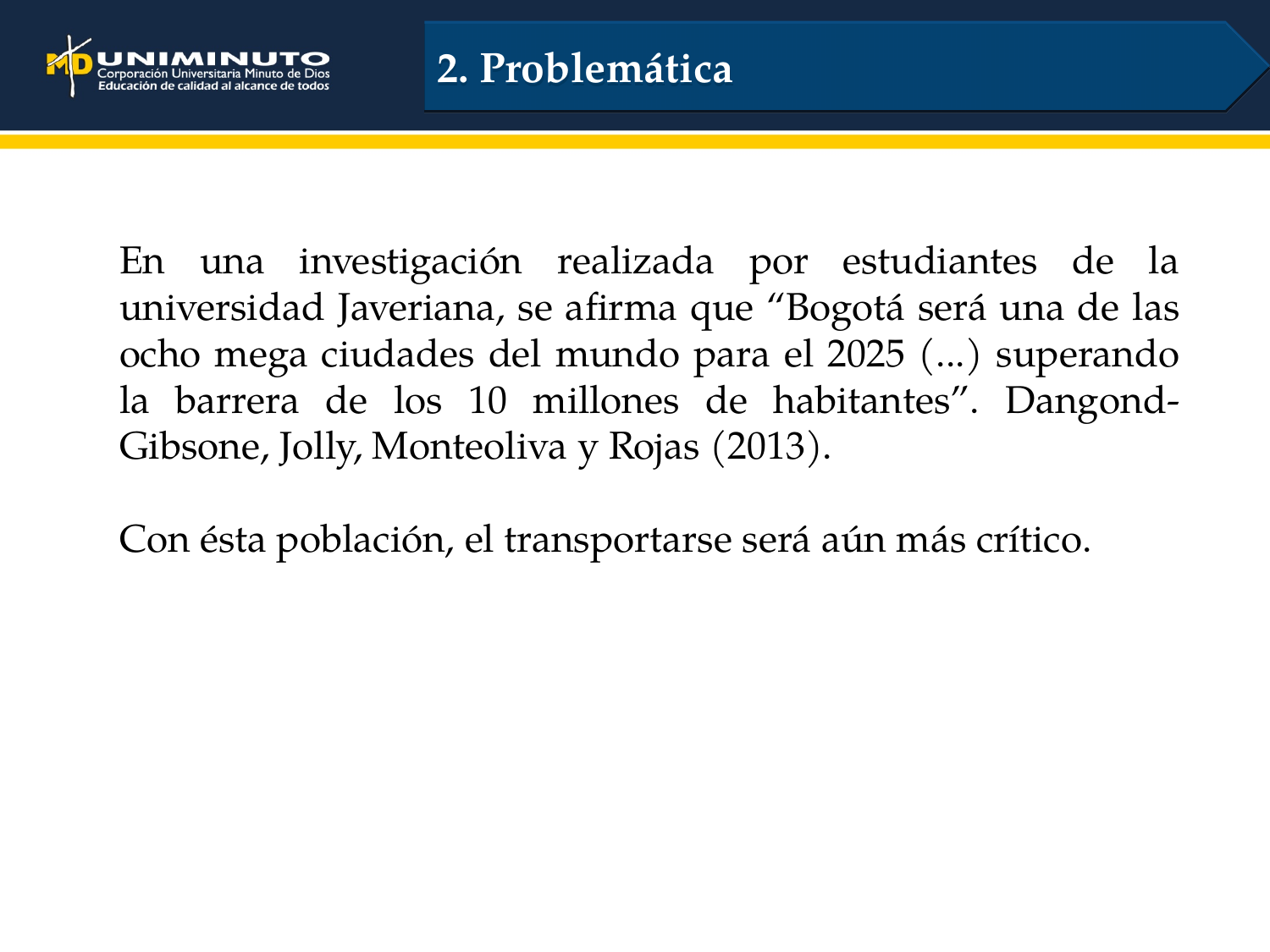

2. Problemática
4. Avance de los Resultados
En una investigación realizada por estudiantes de la universidad Javeriana, se afirma que “Bogotá será una de las ocho mega ciudades del mundo para el 2025 (...) superando la barrera de los 10 millones de habitantes”. Dangond-Gibsone, Jolly, Monteoliva y Rojas (2013).

Con ésta población, el transportarse será aún más crítico.

2